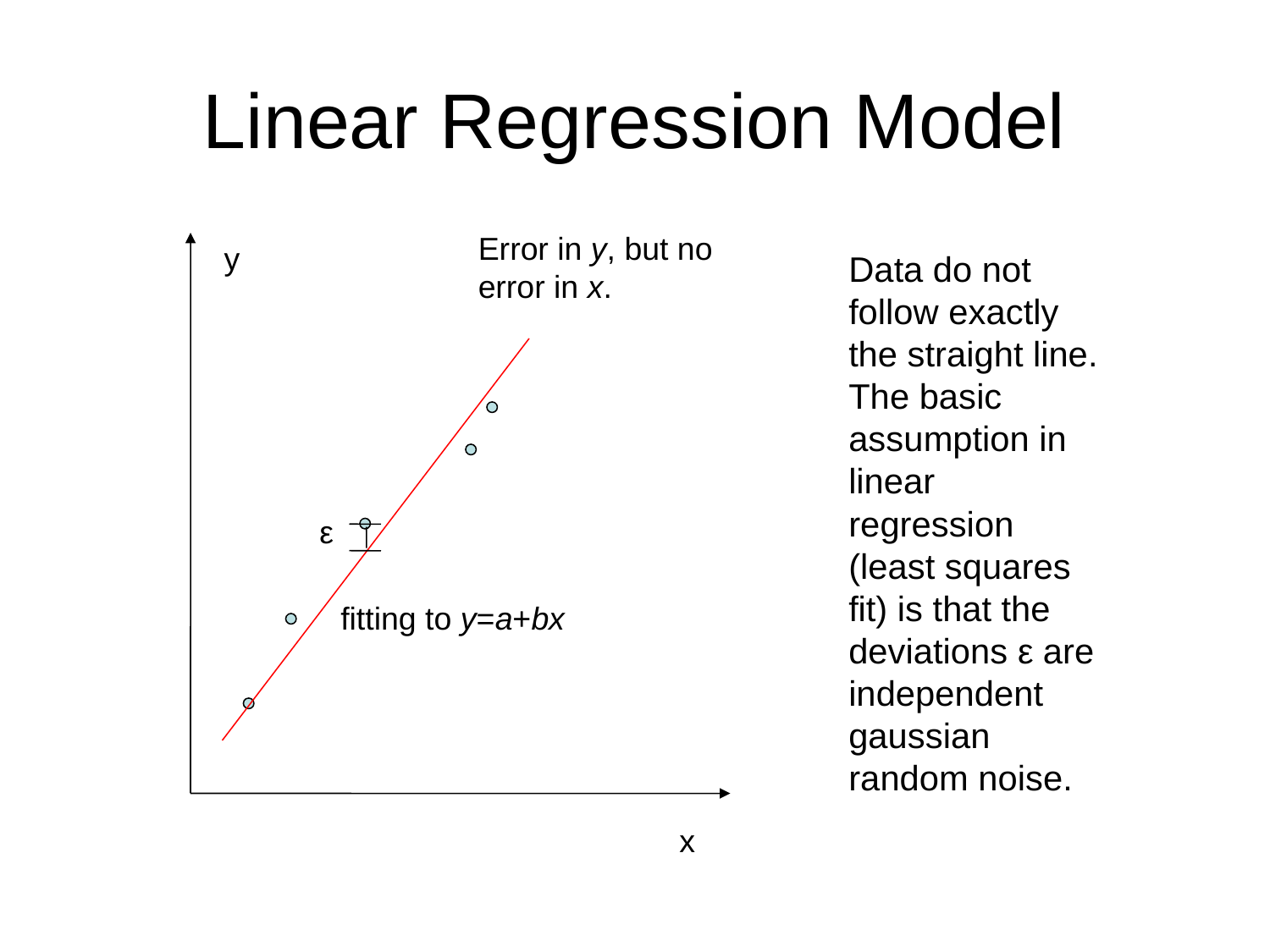

# Linear Regression Model
Error in y, but no error in x.

y
Data do not follow exactly the straight line.  The basic assumption in linear regression (least squares fit) is that the deviations ε are independent gaussian random noise.

ε

fitting to y=a+bx

x